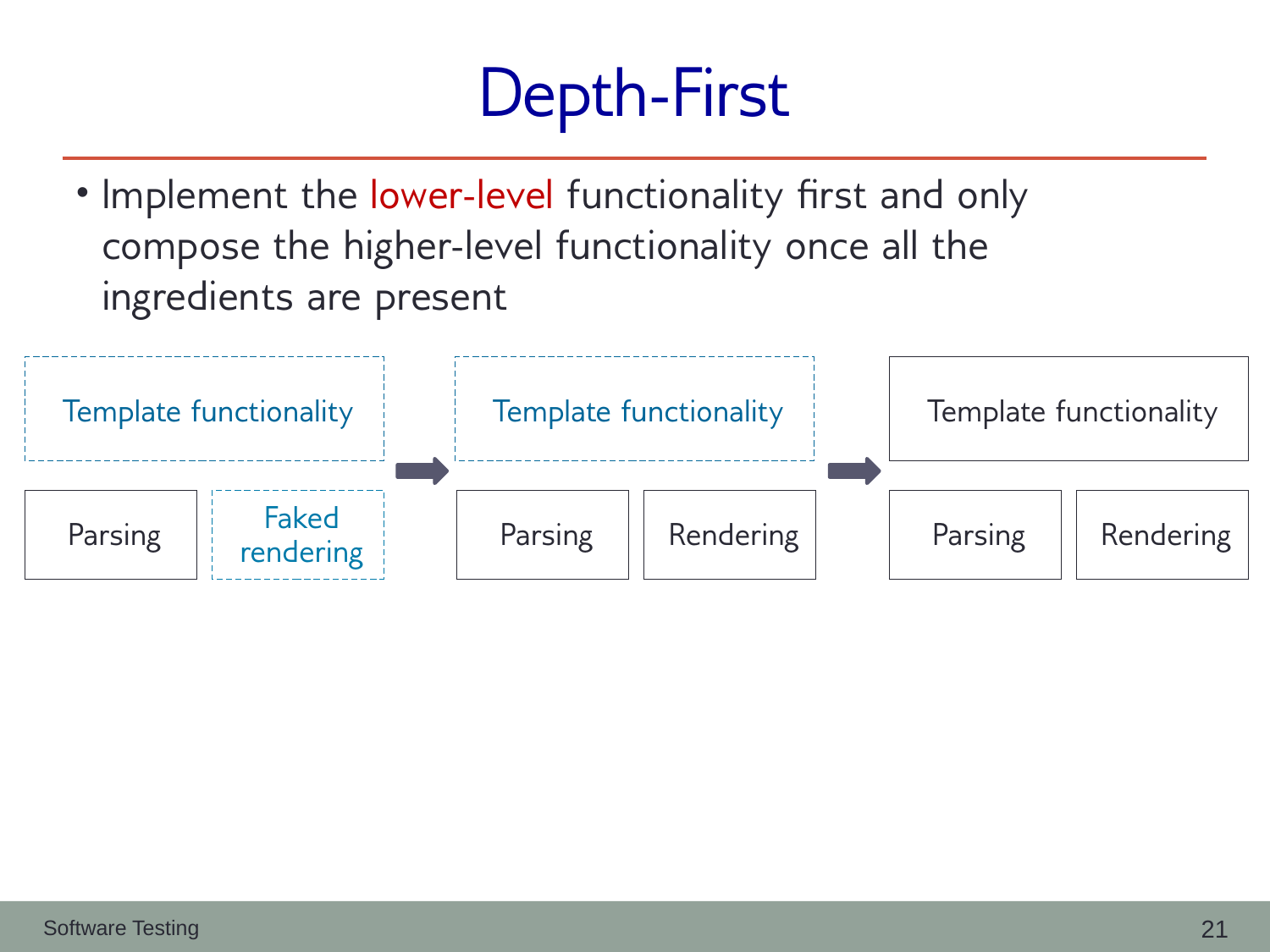

# Depth-First
Implement the lower-level functionality first and only compose the higher-level functionality once all the ingredients are present
Template functionality
Template functionality
Template functionality

Parsing
Faked
rendering
Parsing
Rendering
Parsing
Rendering
21
Software Testing